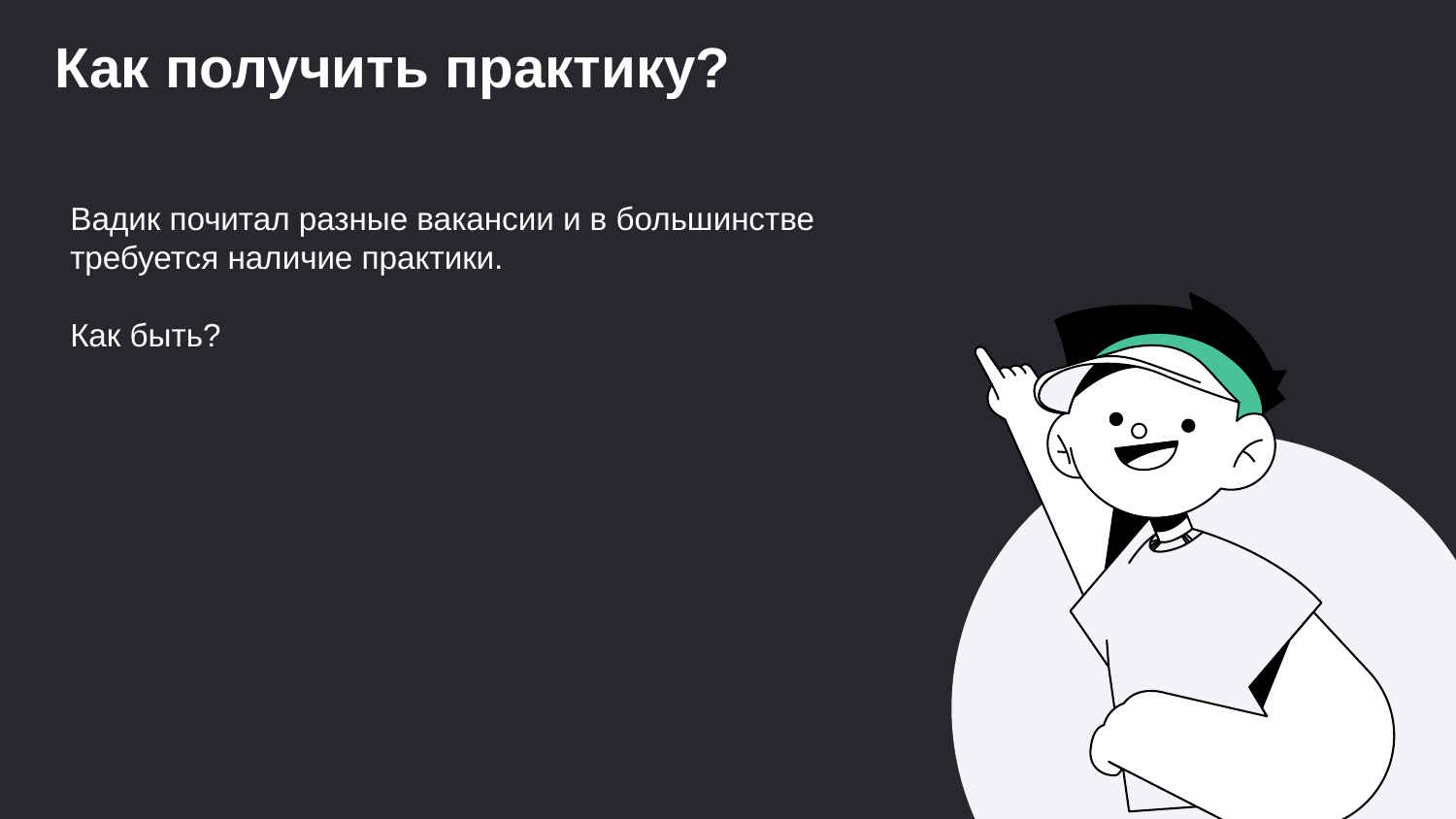

Как получить практику?
Вадик почитал разные вакансии и в большинстве требуется наличие практики.
Как быть?